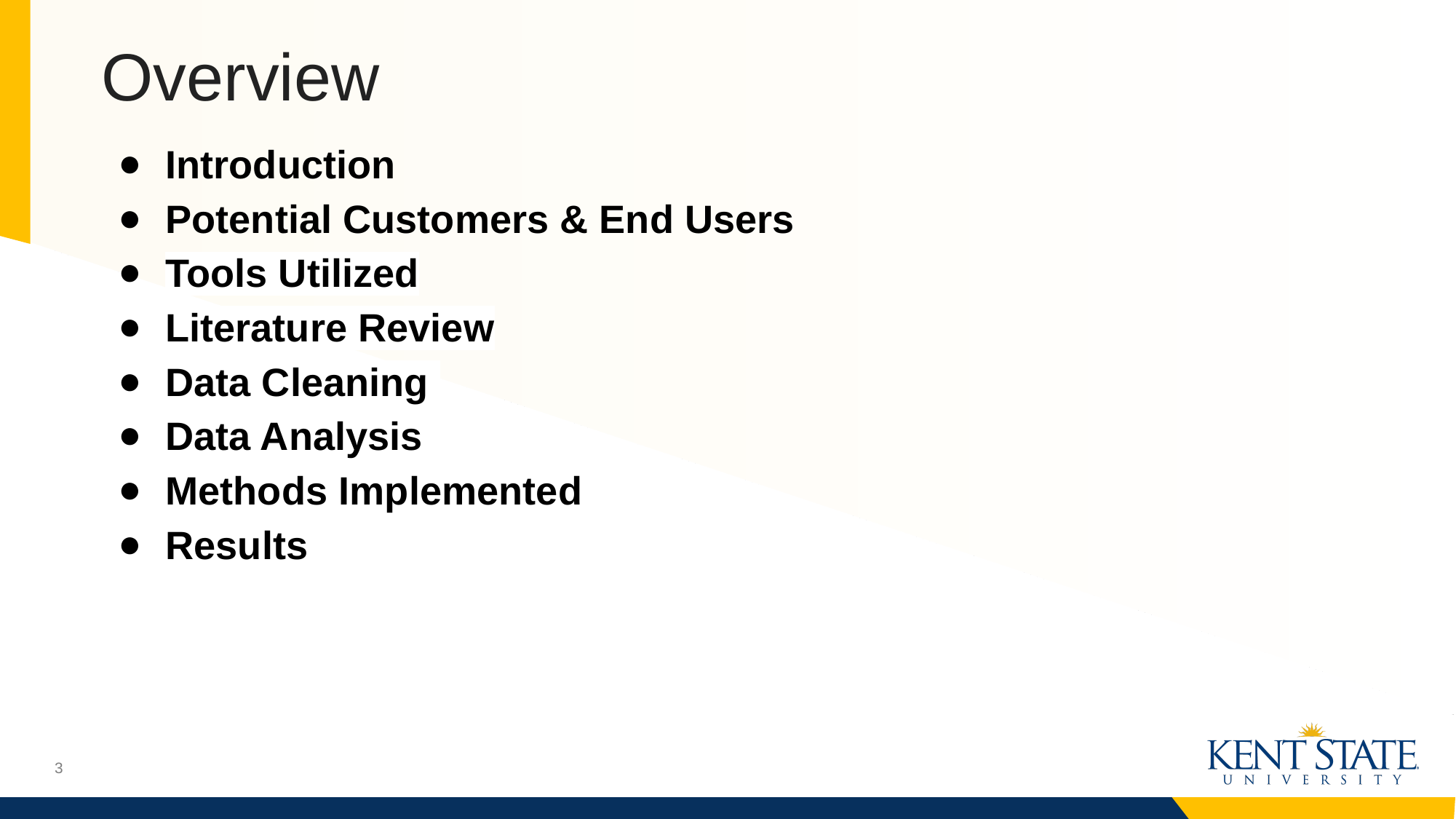

# Overview
Introduction
Potential Customers & End Users
Tools Utilized
Literature Review
Data Cleaning
Data Analysis
Methods Implemented
Results